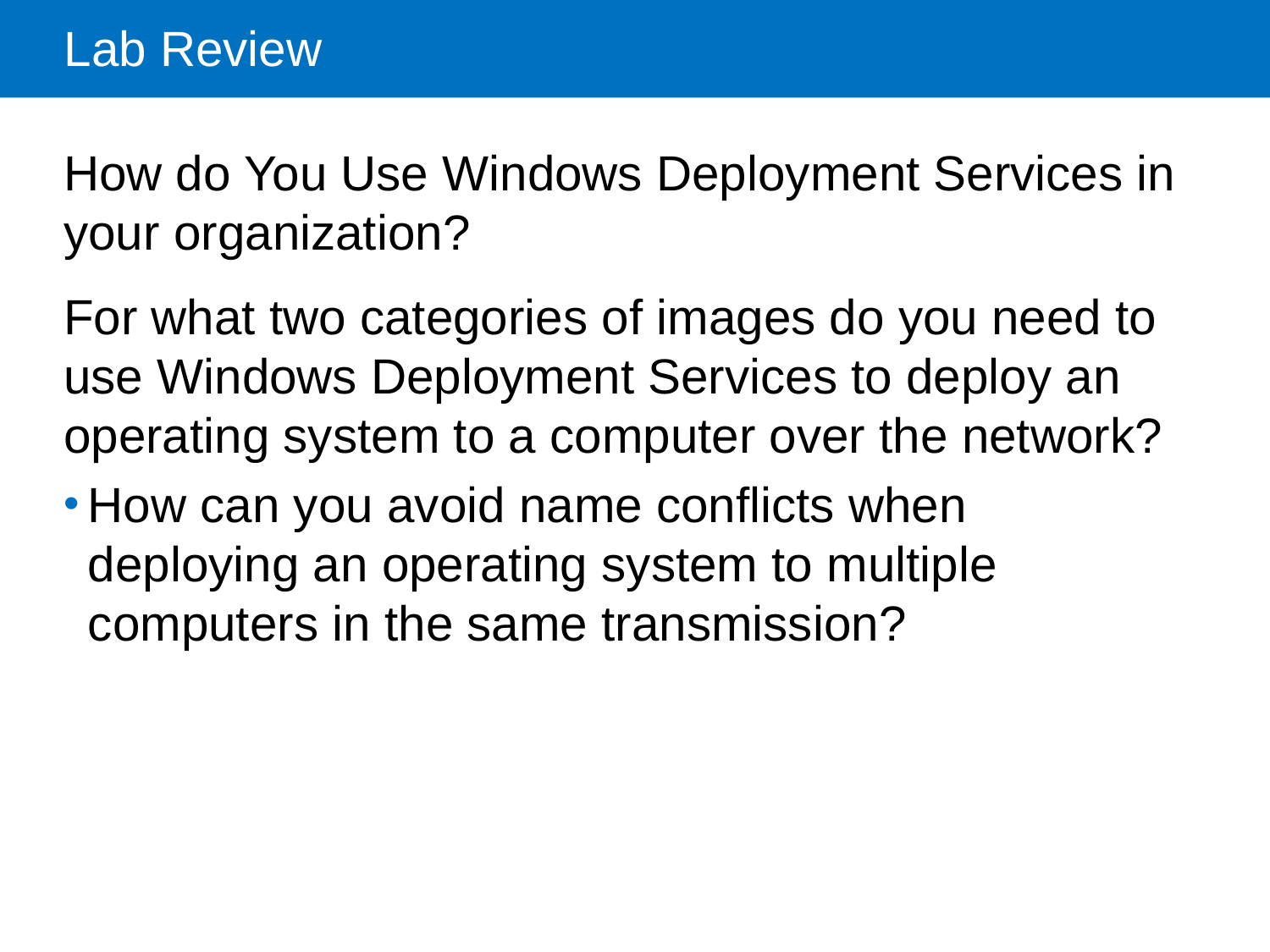

# Lab Review
How do You Use Windows Deployment Services in your organization?
For what two categories of images do you need to use Windows Deployment Services to deploy an operating system to a computer over the network?
How can you avoid name conflicts when deploying an operating system to multiple computers in the same transmission?